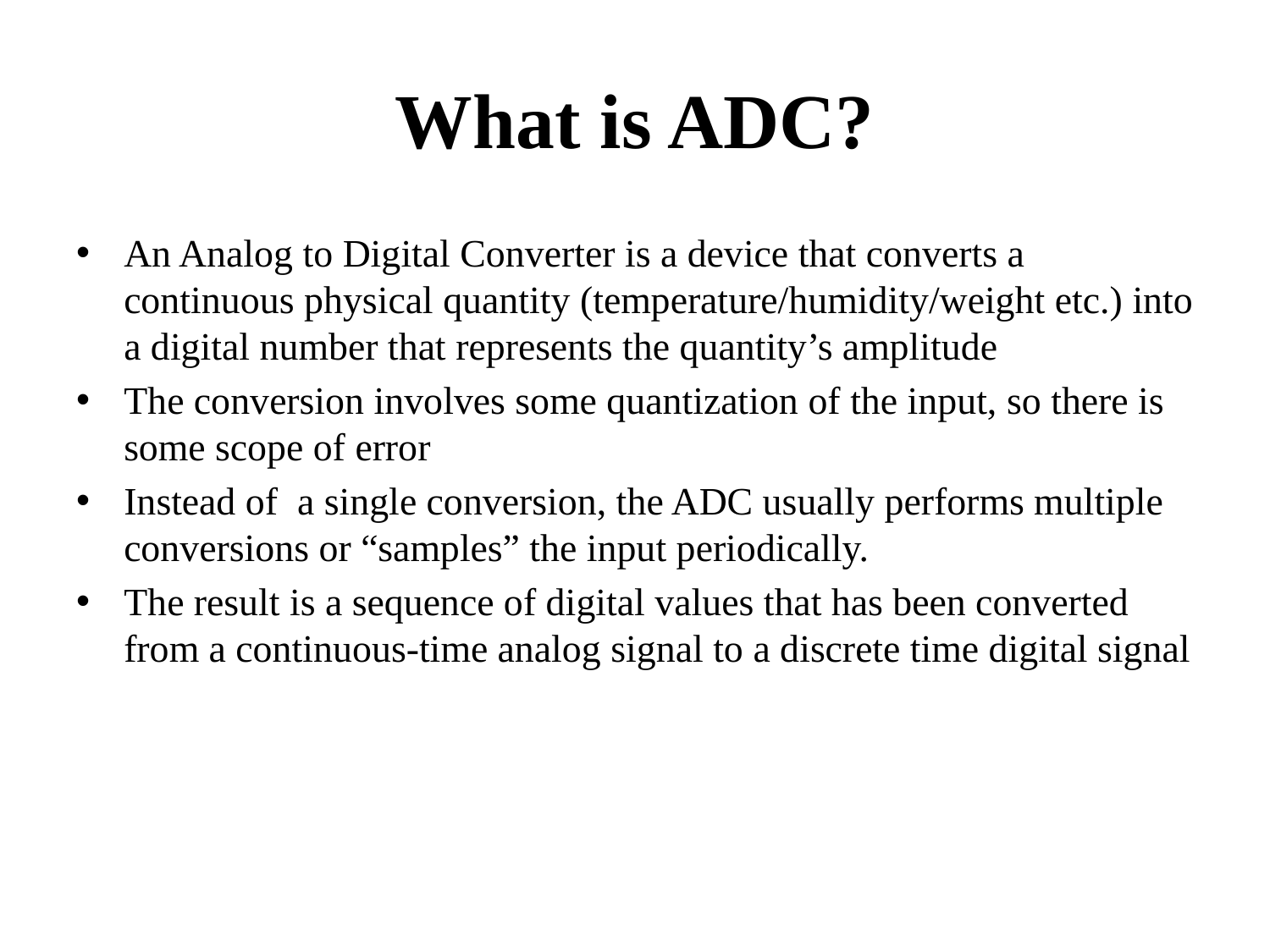

# What is ADC?
An Analog to Digital Converter is a device that converts a continuous physical quantity (temperature/humidity/weight etc.) into a digital number that represents the quantity’s amplitude
The conversion involves some quantization of the input, so there is some scope of error
Instead of  a single conversion, the ADC usually performs multiple conversions or “samples” the input periodically.
The result is a sequence of digital values that has been converted from a continuous-time analog signal to a discrete time digital signal